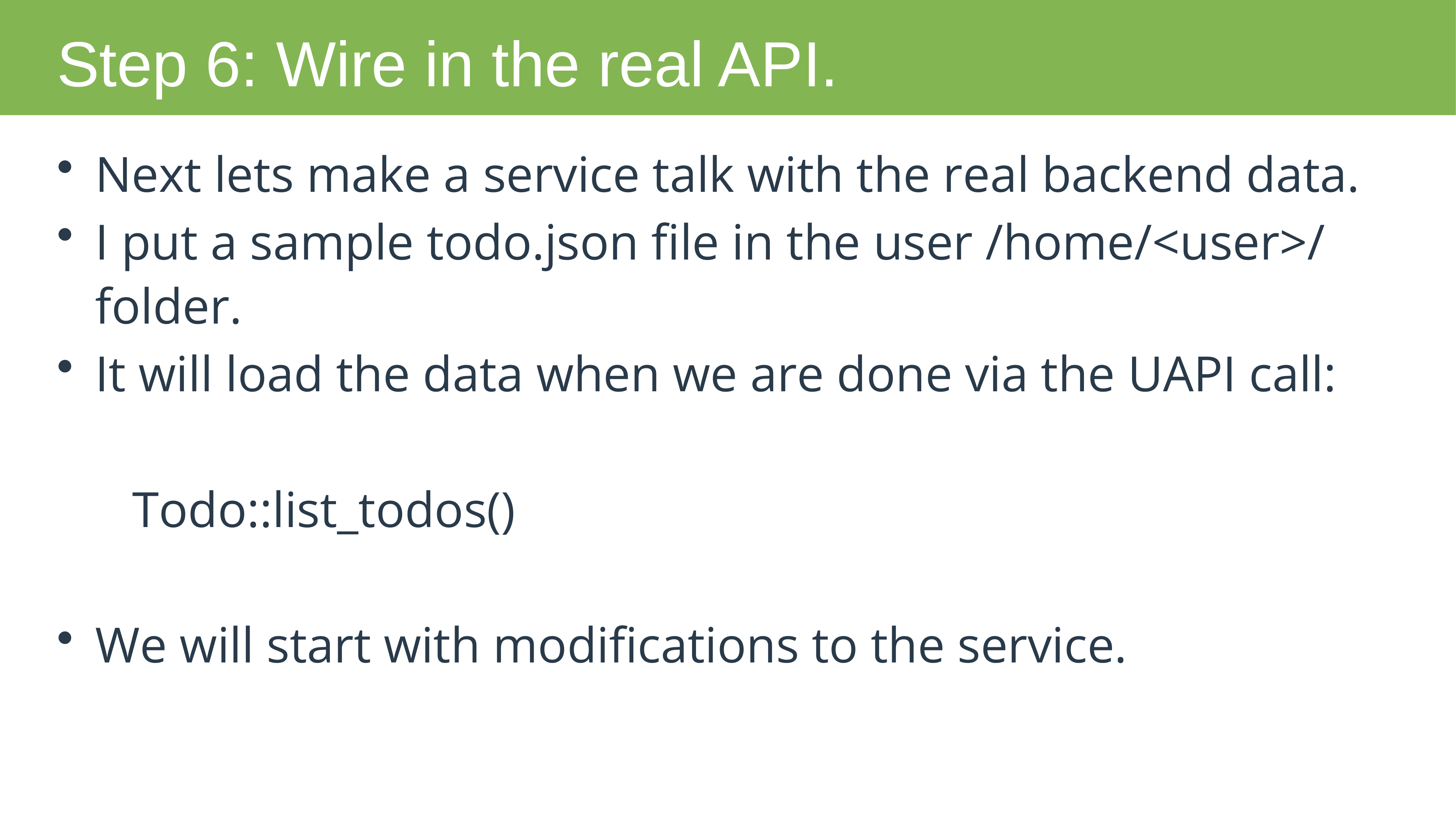

# Step 6: Wire in the real API.
Next lets make a service talk with the real backend data.
I put a sample todo.json file in the user /home/<user>/ folder.
It will load the data when we are done via the UAPI call:

      Todo::list_todos()

We will start with modifications to the service.